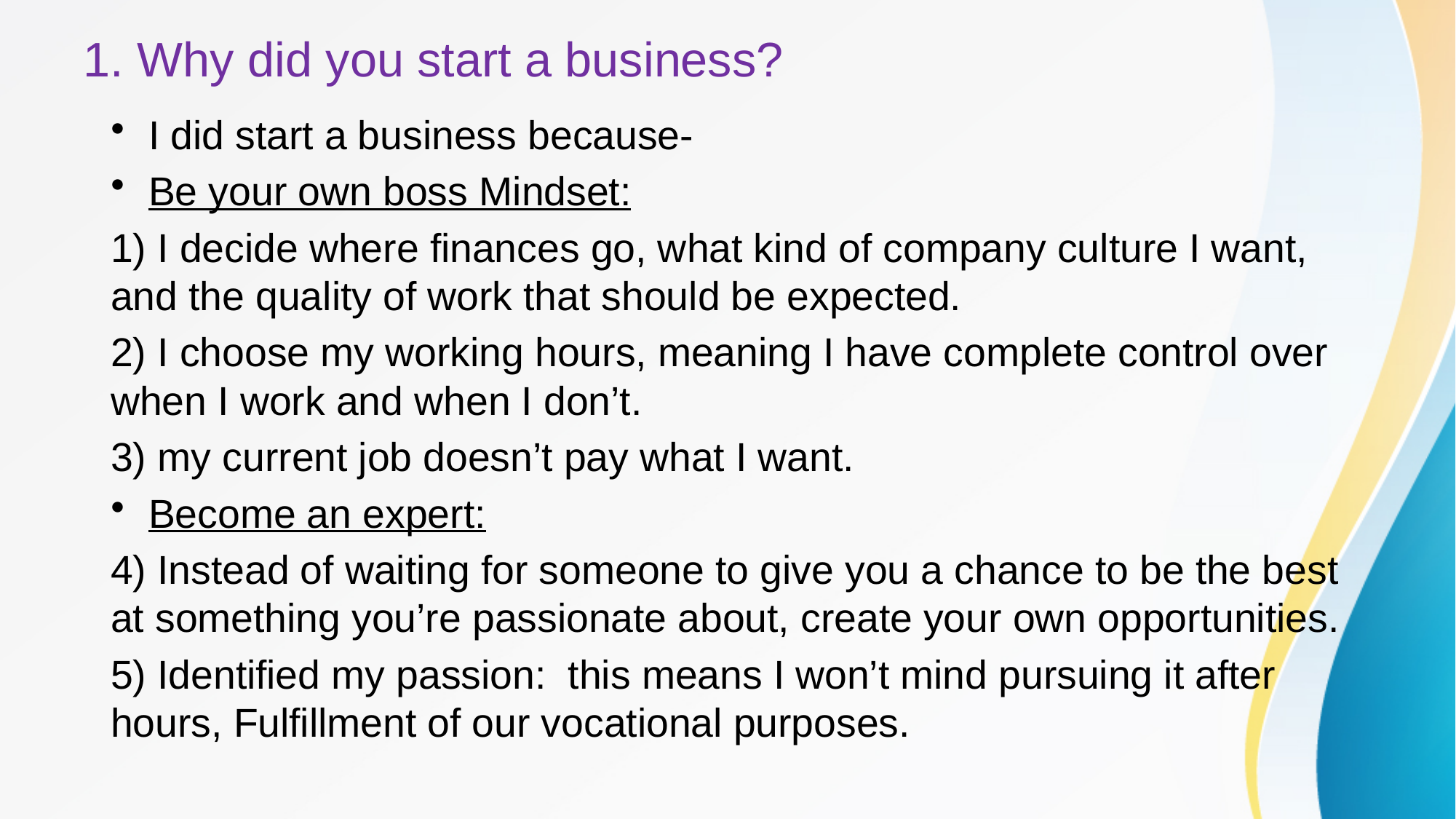

# 1. Why did you start a business?
I did start a business because-
Be your own boss Mindset:
1) I decide where finances go, what kind of company culture I want, and the quality of work that should be expected.
2) I choose my working hours, meaning I have complete control over when I work and when I don’t.
3) my current job doesn’t pay what I want.
Become an expert:
4) Instead of waiting for someone to give you a chance to be the best at something you’re passionate about, create your own opportunities.
5) Identified my passion:  this means I won’t mind pursuing it after hours, Fulfillment of our vocational purposes.